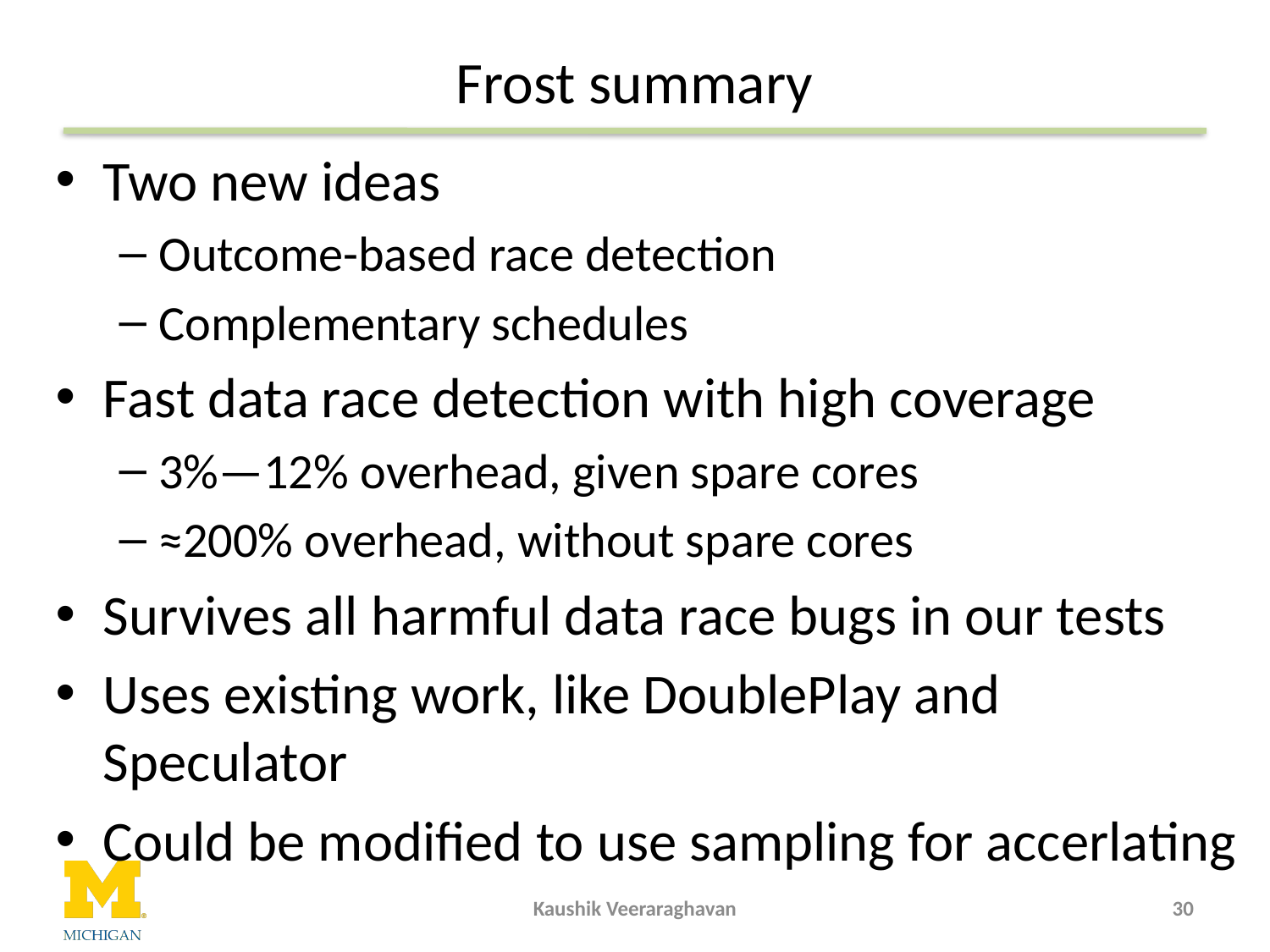

# Frost summary
Two new ideas
Outcome-based race detection
Complementary schedules
Fast data race detection with high coverage
3%—12% overhead, given spare cores
≈200% overhead, without spare cores
Survives all harmful data race bugs in our tests
Uses existing work, like DoublePlay and Speculator
Could be modified to use sampling for accerlating
Kaushik Veeraraghavan
30